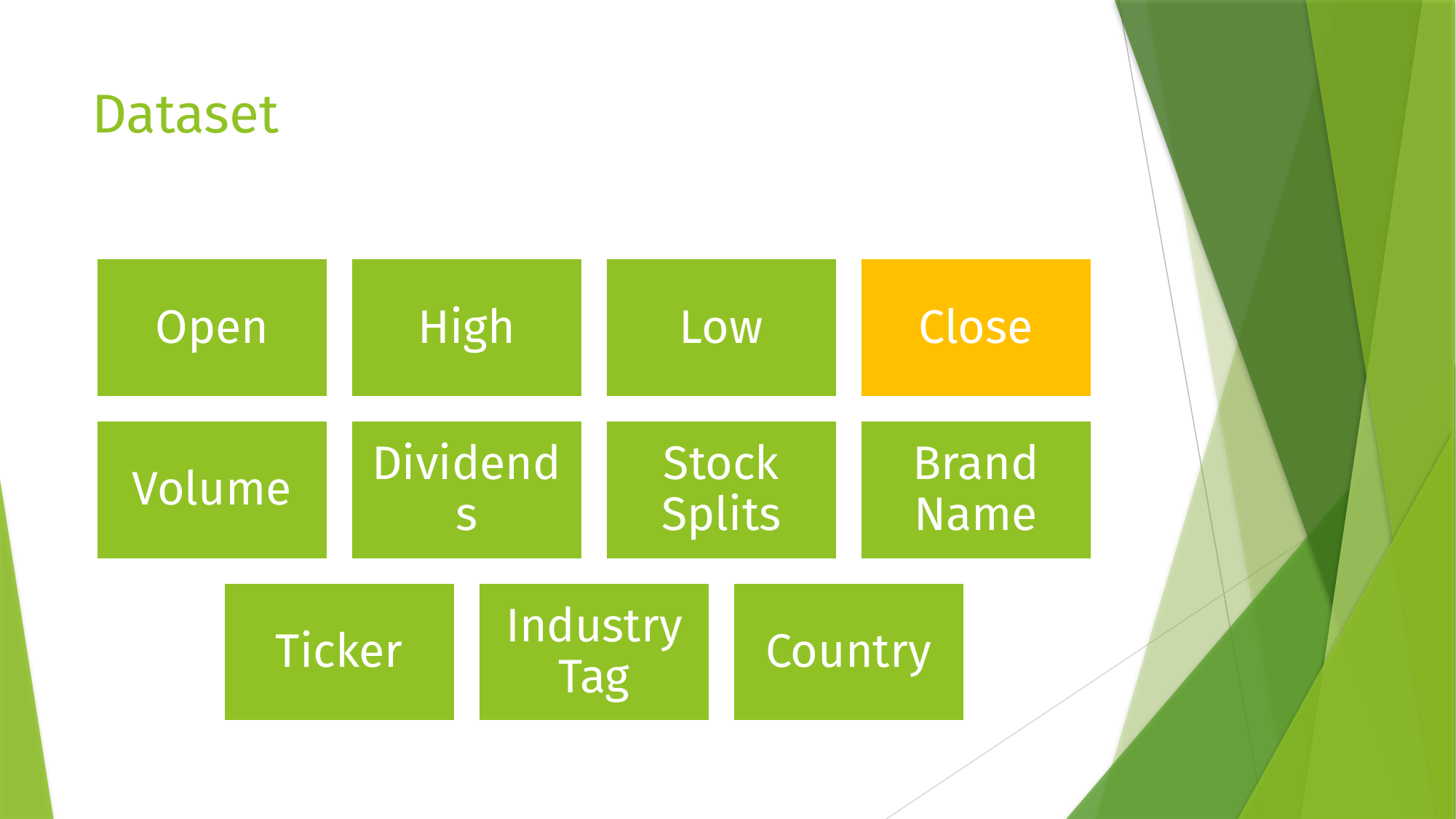

# Dataset
Open
High
Low
Close
Volume
Dividends
Stock Splits
Brand Name
Ticker
Industry Tag
Country